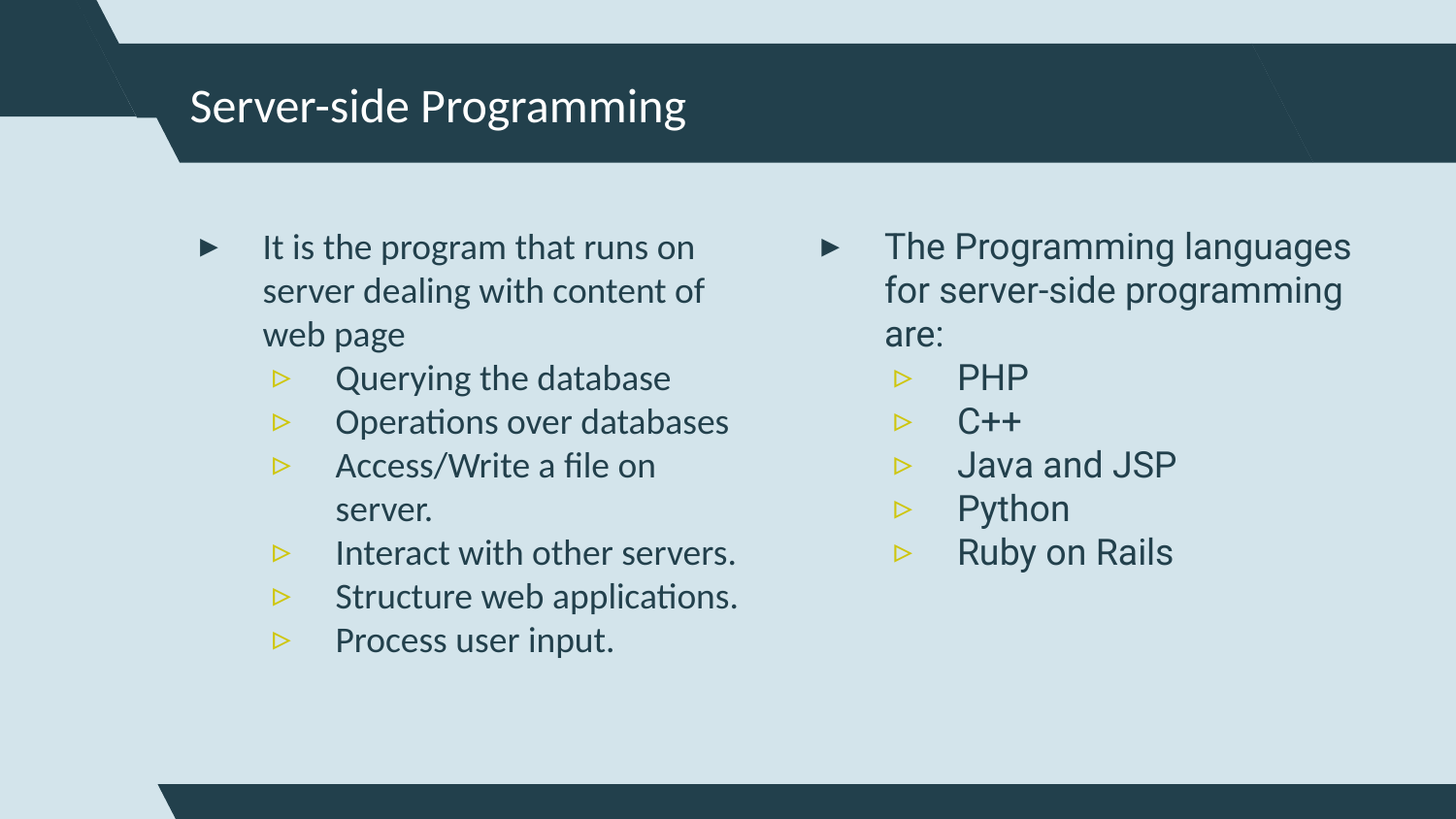

# Server-side Programming
It is the program that runs on server dealing with content of web page
Querying the database
Operations over databases
Access/Write a file on server.
Interact with other servers.
Structure web applications.
Process user input.
The Programming languages for server-side programming are:
PHP
C++
Java and JSP
Python
Ruby on Rails